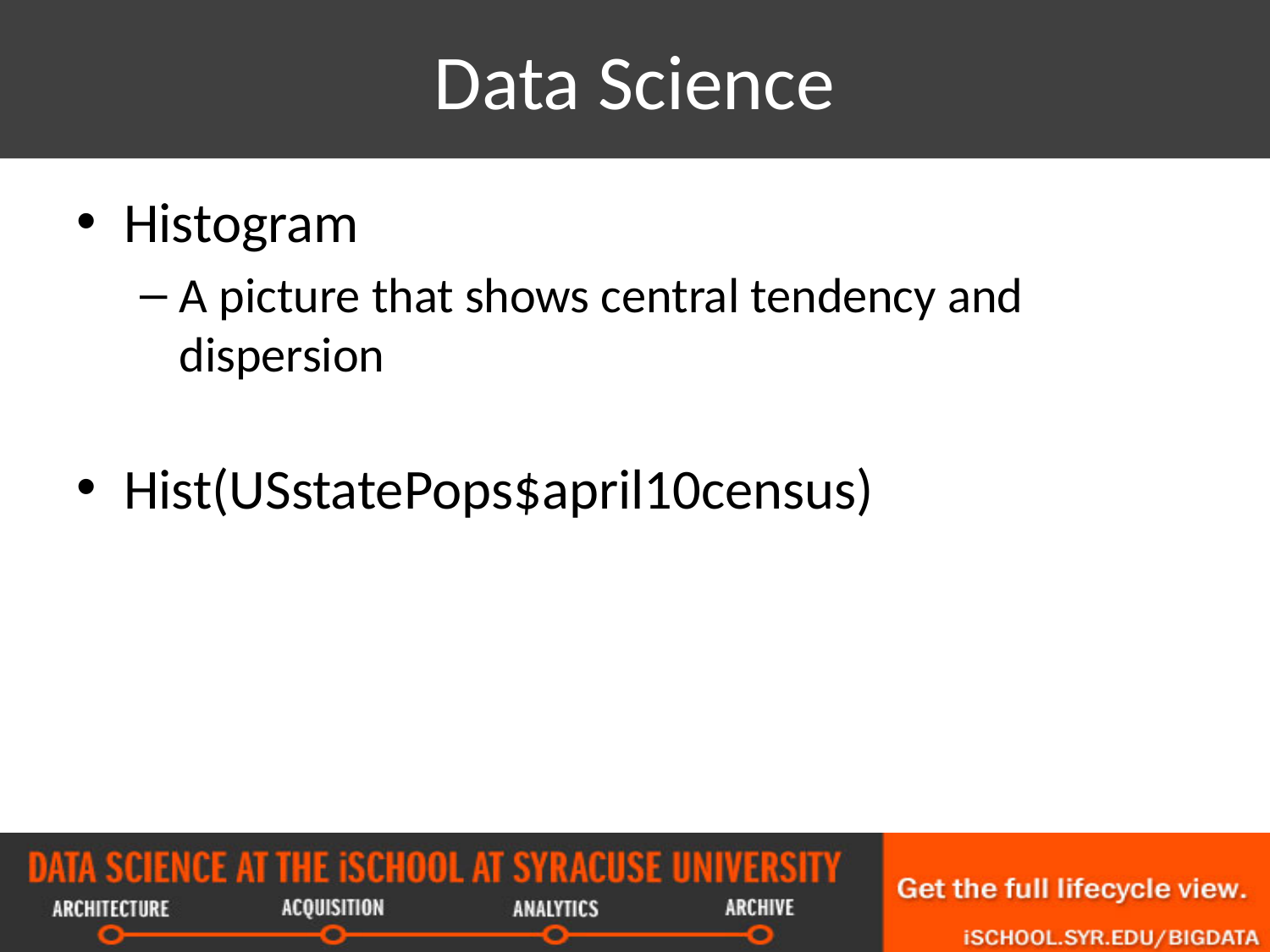

# Data Science
Histogram
A picture that shows central tendency and dispersion
Hist(USstatePops$april10census)